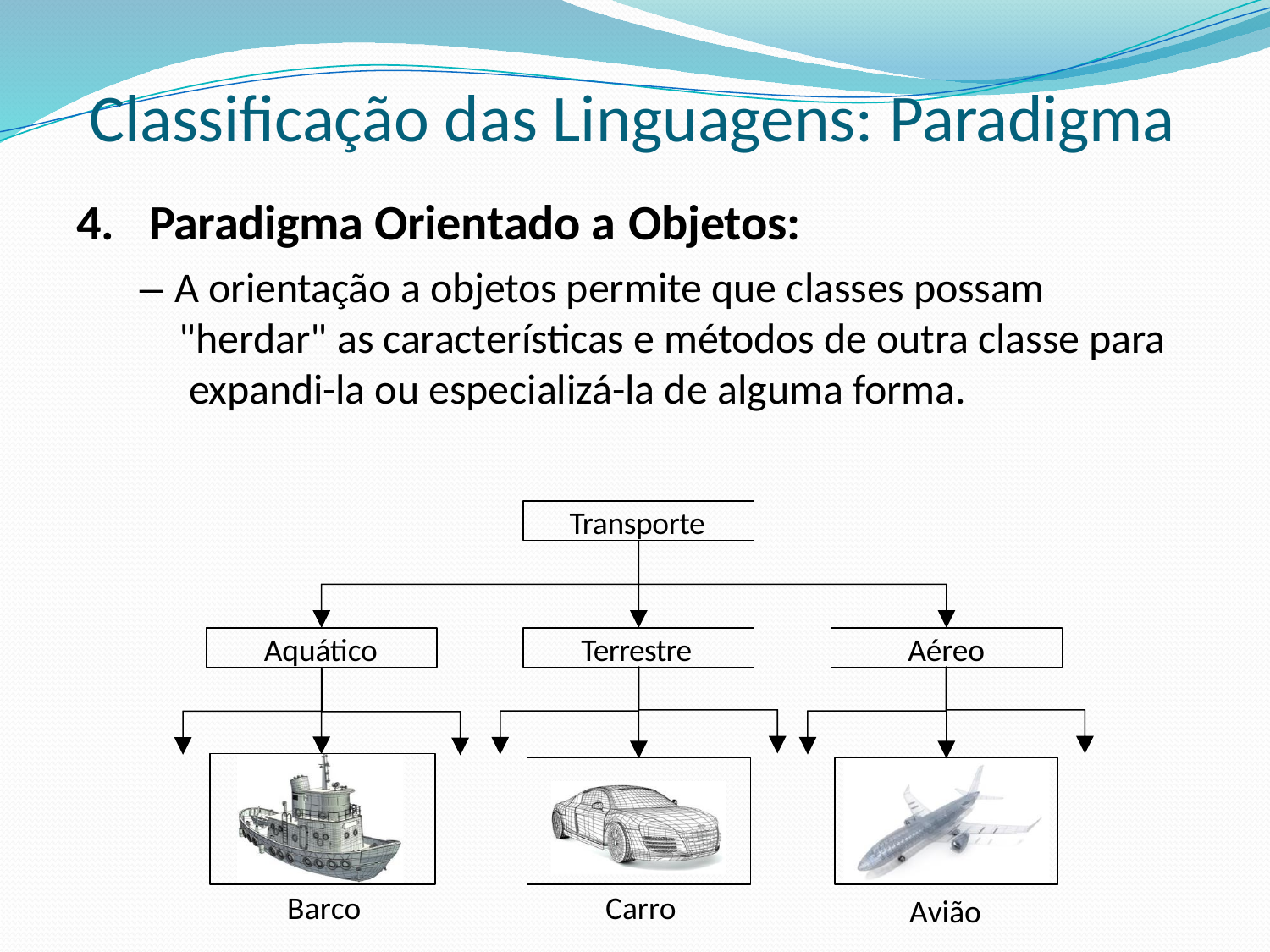

# Classificação das Linguagens: Paradigma
4.	Paradigma Orientado a Objetos:
– A orientação a objetos permite que classes possam  "herdar" as características e métodos de outra classe para  expandi-la ou especializá-la de alguma forma.
Transporte

Aquático
Terrestre
Aéreo

Barco
Carro
Avião